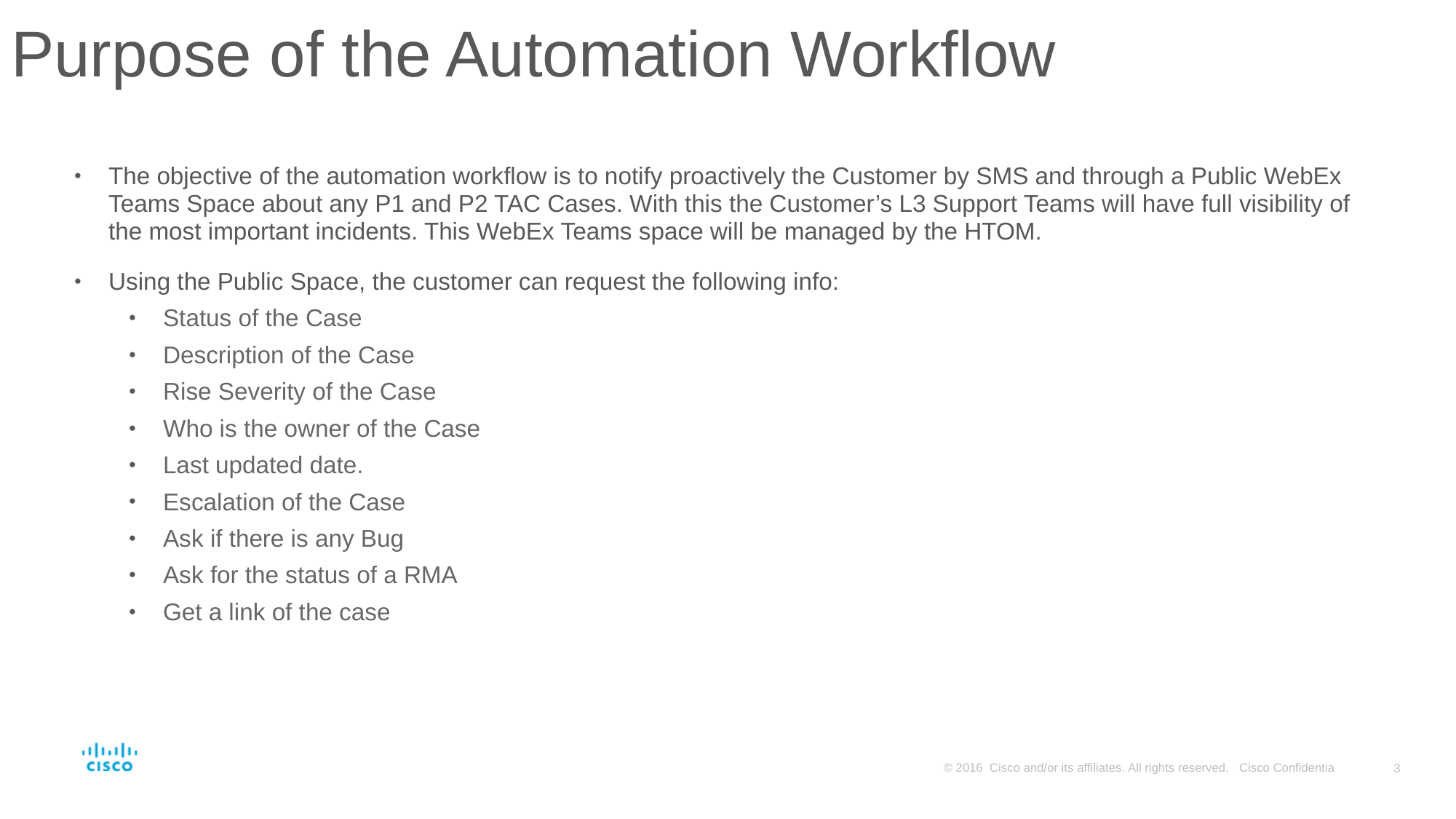

# Purpose of the Automation Workflow
The objective of the automation workflow is to notify proactively the Customer by SMS and through a Public WebEx Teams Space about any P1 and P2 TAC Cases. With this the Customer’s L3 Support Teams will have full visibility of the most important incidents. This WebEx Teams space will be managed by the HTOM.
Using the Public Space, the customer can request the following info:
Status of the Case
Description of the Case
Rise Severity of the Case
Who is the owner of the Case
Last updated date.
Escalation of the Case
Ask if there is any Bug
Ask for the status of a RMA
Get a link of the case